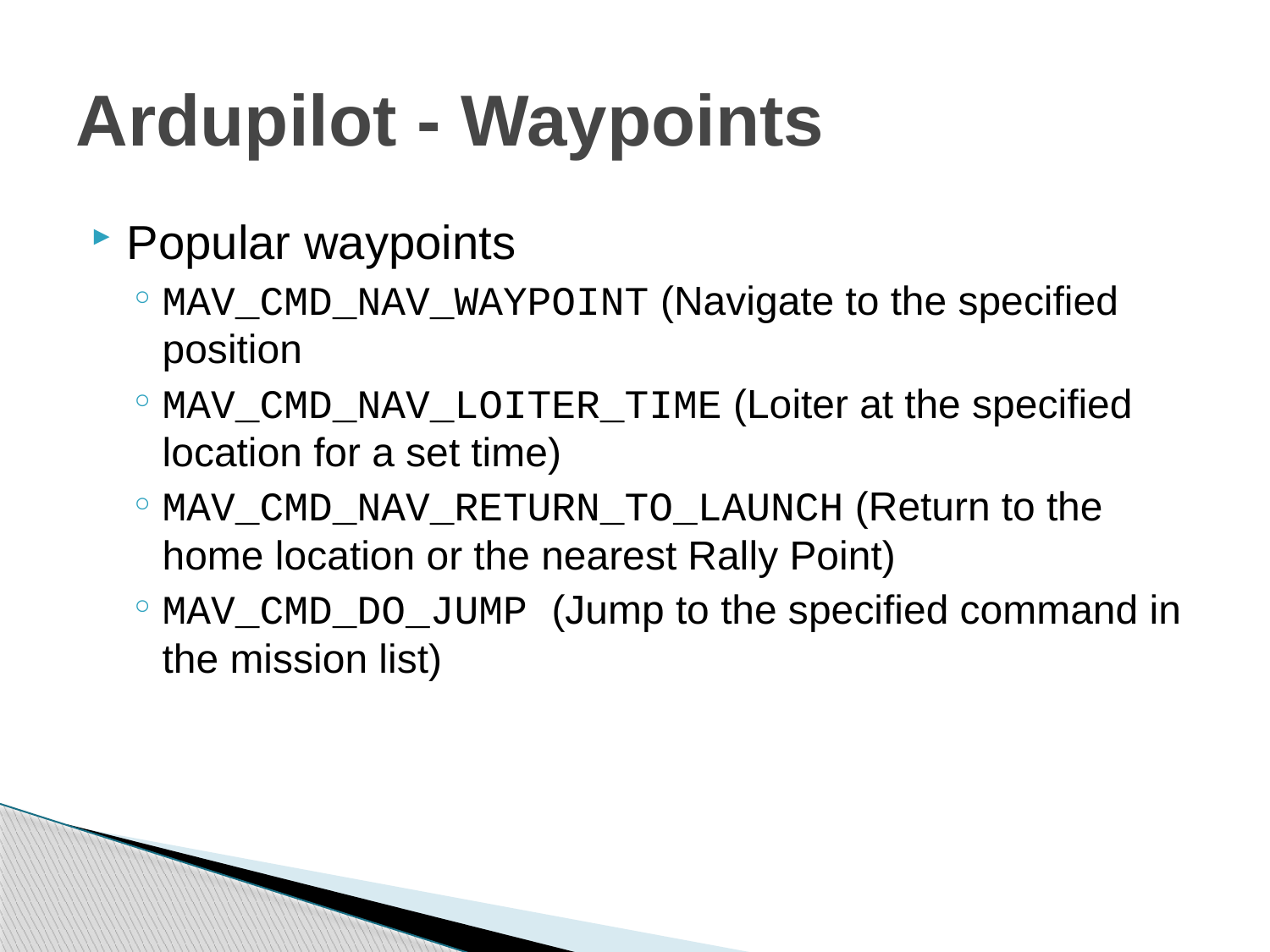

# Ardupilot - Waypoints
Popular waypoints
MAV_CMD_NAV_WAYPOINT (Navigate to the specified position
MAV_CMD_NAV_LOITER_TIME (Loiter at the specified location for a set time)
MAV_CMD_NAV_RETURN_TO_LAUNCH (Return to the home location or the nearest Rally Point)
MAV_CMD_DO_JUMP (Jump to the specified command in the mission list)